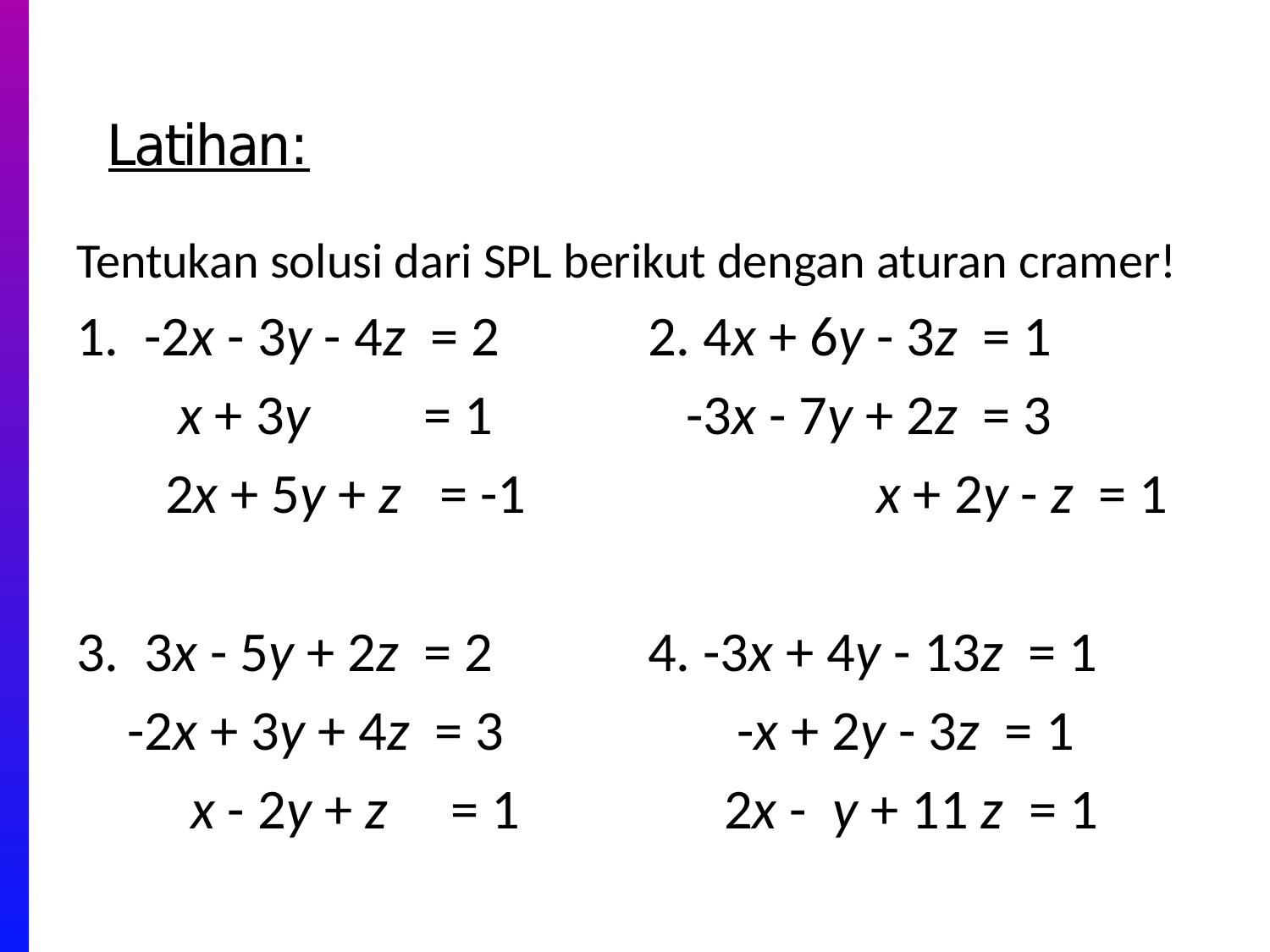

# Latihan:

Tentukan solusi dari SPL berikut dengan aturan cramer!
1.  -2x - 3y - 4z  = 2		2. 4x + 6y - 3z  = 1
        x + 3y         = 1		   -3x - 7y + 2z  = 3
	  2x + 5y + z   = -1		        x + 2y - z  = 1

3.  3x - 5y + 2z  = 2		4. -3x + 4y - 13z  = 1
    -2x + 3y + 4z  = 3		       -x + 2y - 3z  = 1
	    x - 2y + z     = 1		      2x -  y + 11 z  = 1